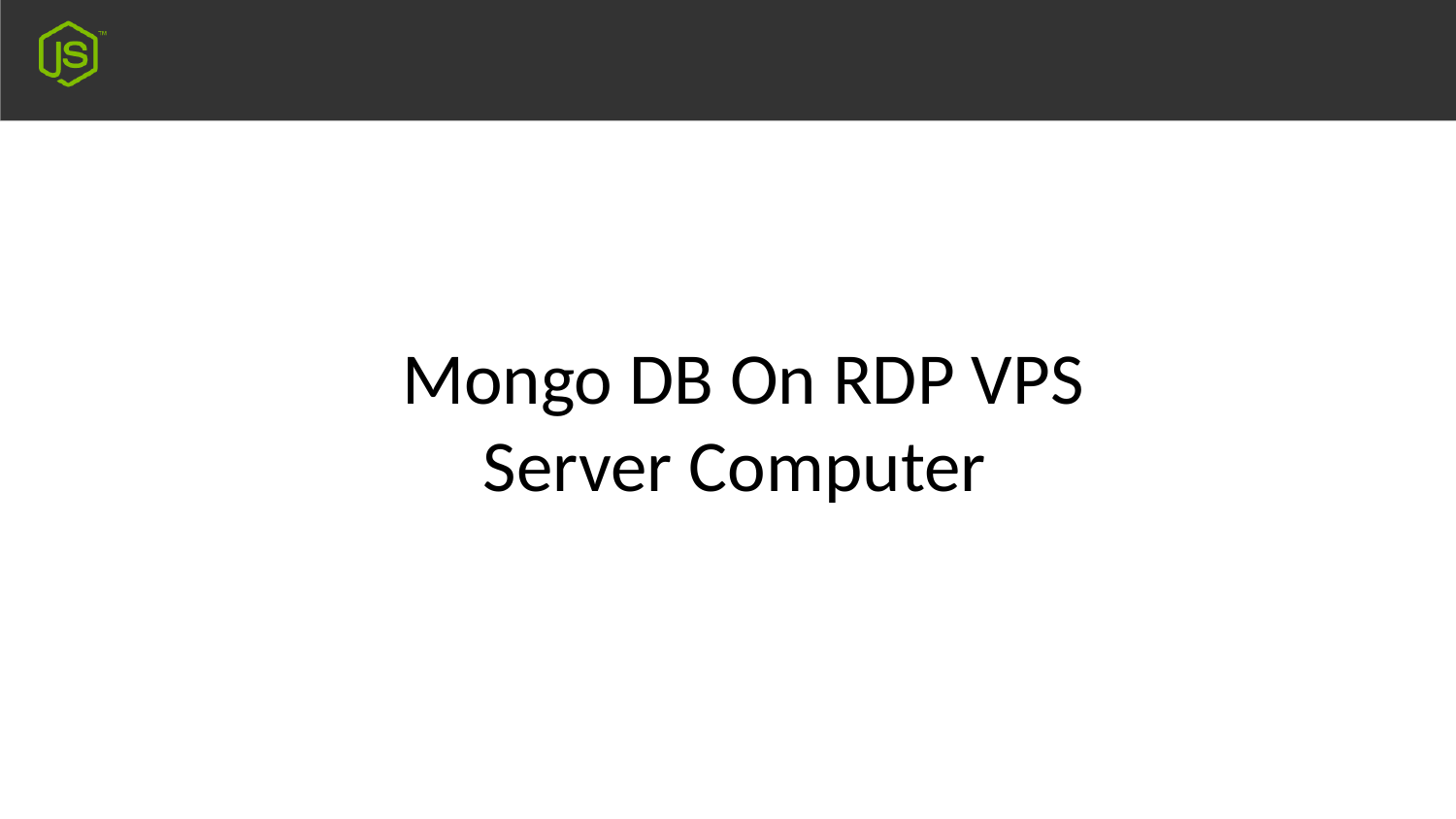

Mongo DB On RDP VPS Server Computer